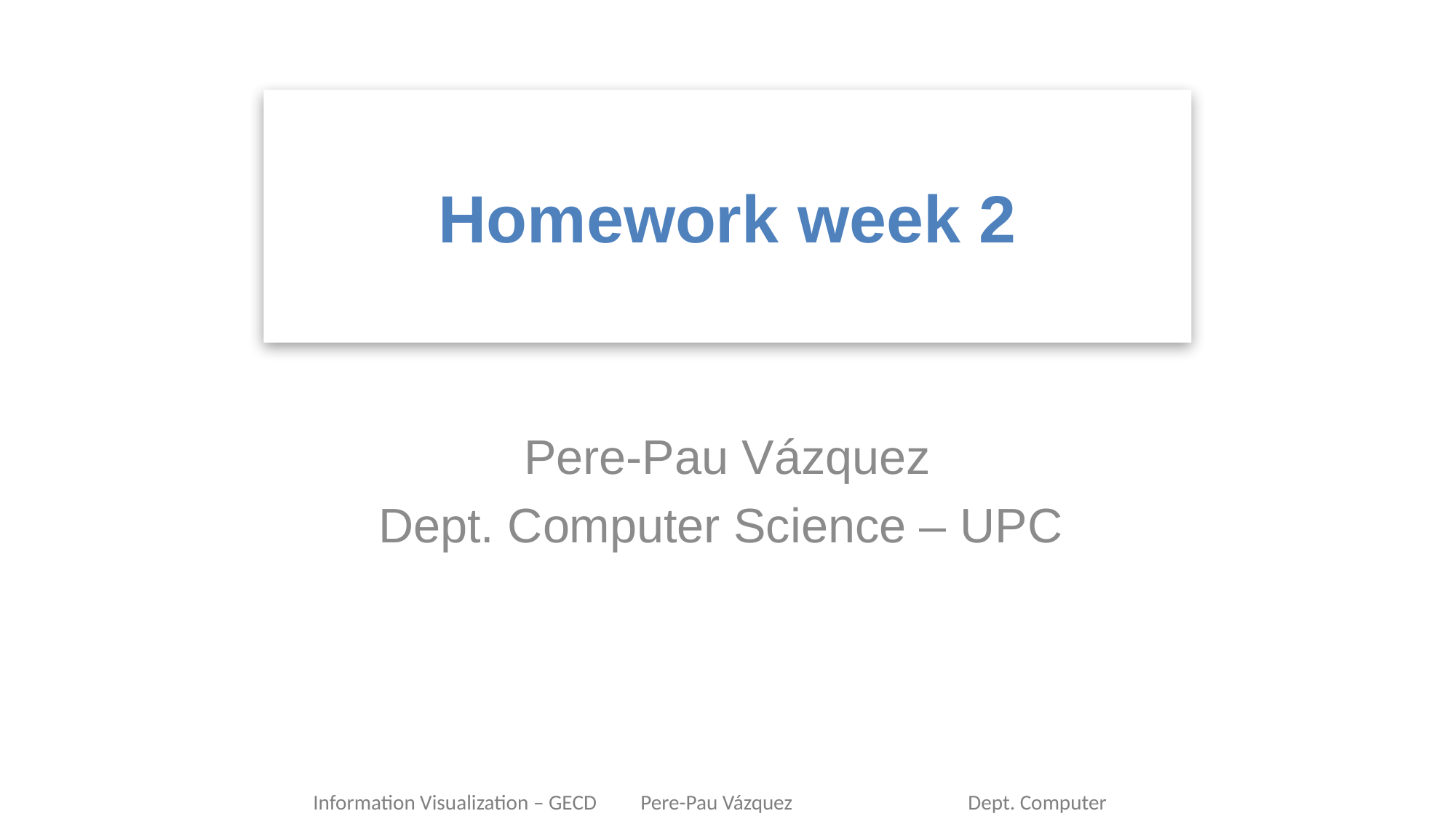

# Homework week 2
Pere-Pau Vázquez
Dept. Computer Science – UPC